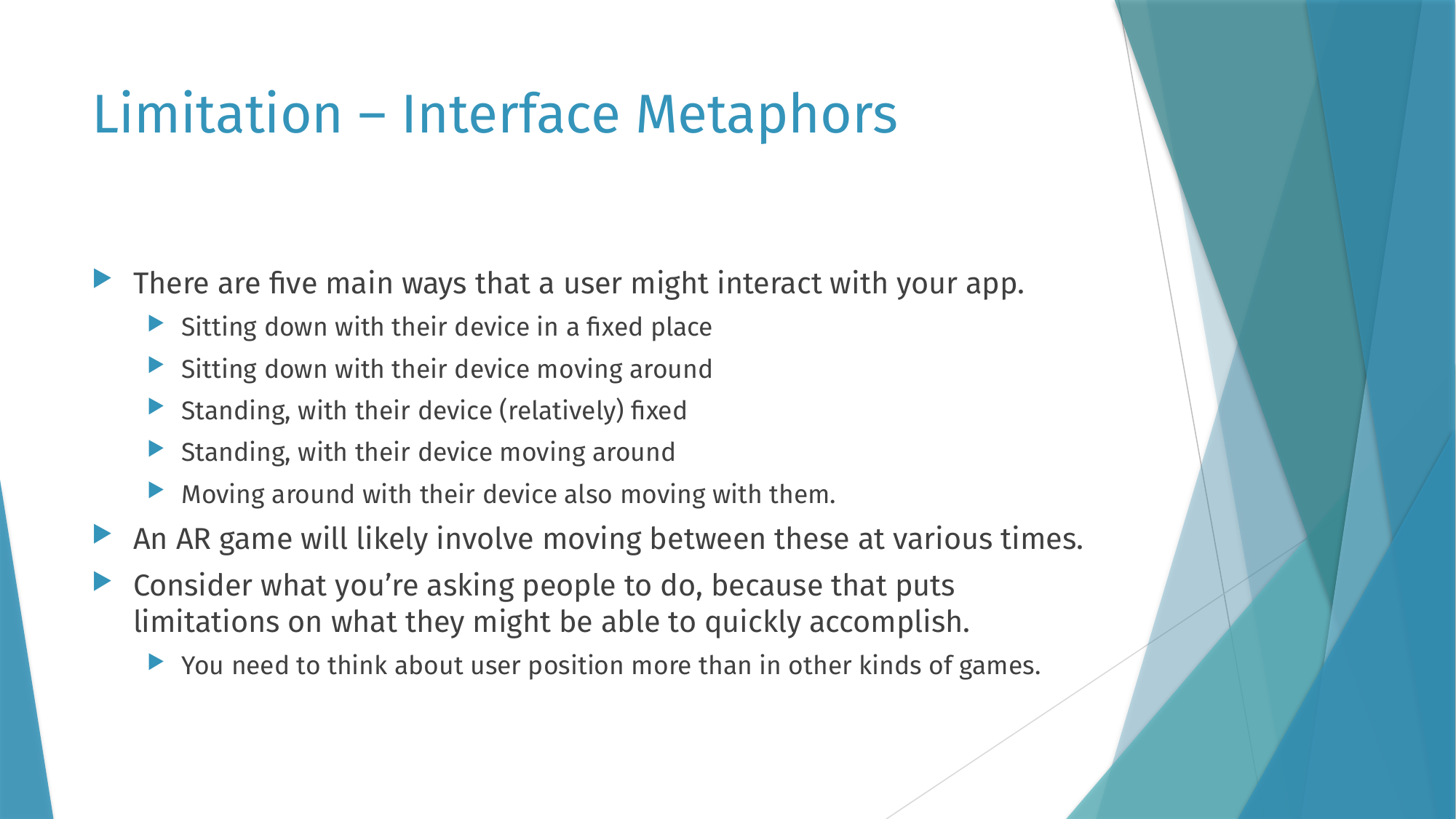

# Limitation – Interface Metaphors
There are five main ways that a user might interact with your app.
Sitting down with their device in a fixed place
Sitting down with their device moving around
Standing, with their device (relatively) fixed
Standing, with their device moving around
Moving around with their device also moving with them.
An AR game will likely involve moving between these at various times.
Consider what you’re asking people to do, because that puts limitations on what they might be able to quickly accomplish.
You need to think about user position more than in other kinds of games.